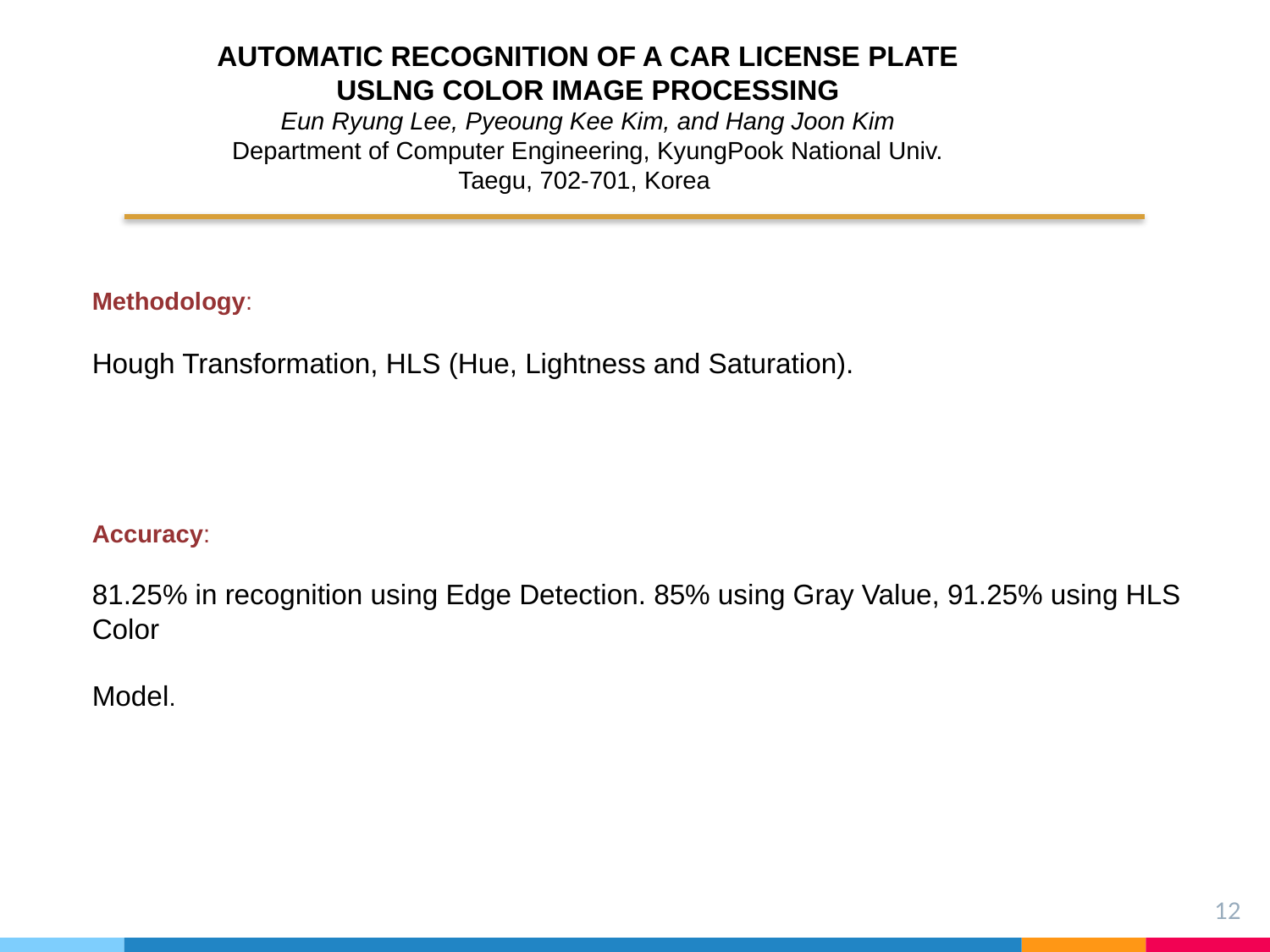

# AUTOMATIC RECOGNITION OF A CAR LICENSE PLATE USLNG COLOR IMAGE PROCESSING Eun Ryung Lee, Pyeoung Kee Kim, and Hang Joon Kim Department of Computer Engineering, KyungPook National Univ. Taegu, 702-701, Korea

Methodology:

Hough Transformation, HLS (Hue, Lightness and Saturation).

Accuracy:

81.25% in recognition using Edge Detection. 85% using Gray Value, 91.25% using HLS Color

Model.
12